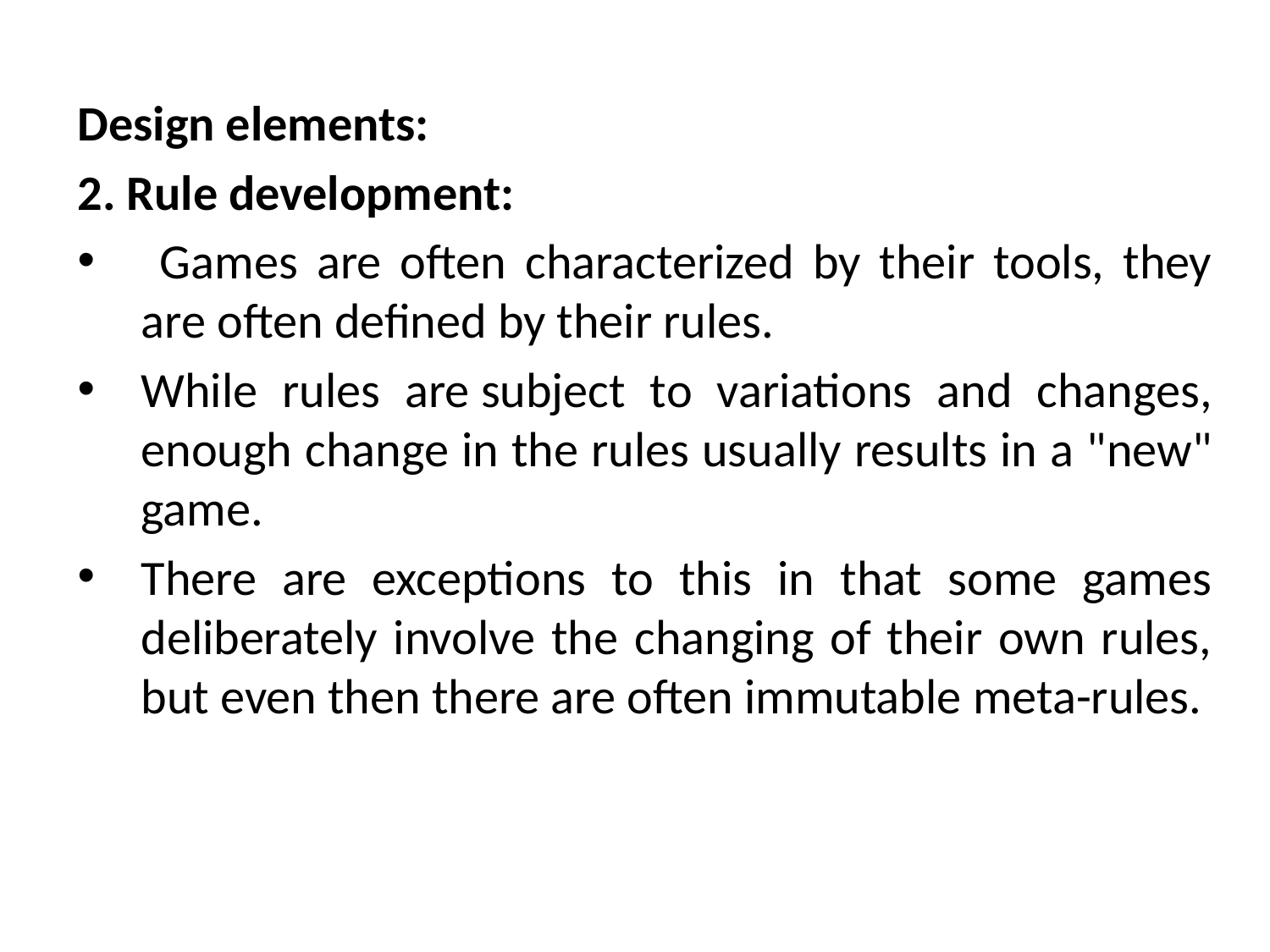

Design elements:
2. Rule development:
 Games are often characterized by their tools, they are often defined by their rules.
While rules are subject to variations and changes, enough change in the rules usually results in a "new" game.
There are exceptions to this in that some games deliberately involve the changing of their own rules, but even then there are often immutable meta-rules.
# Introduction to Game Design